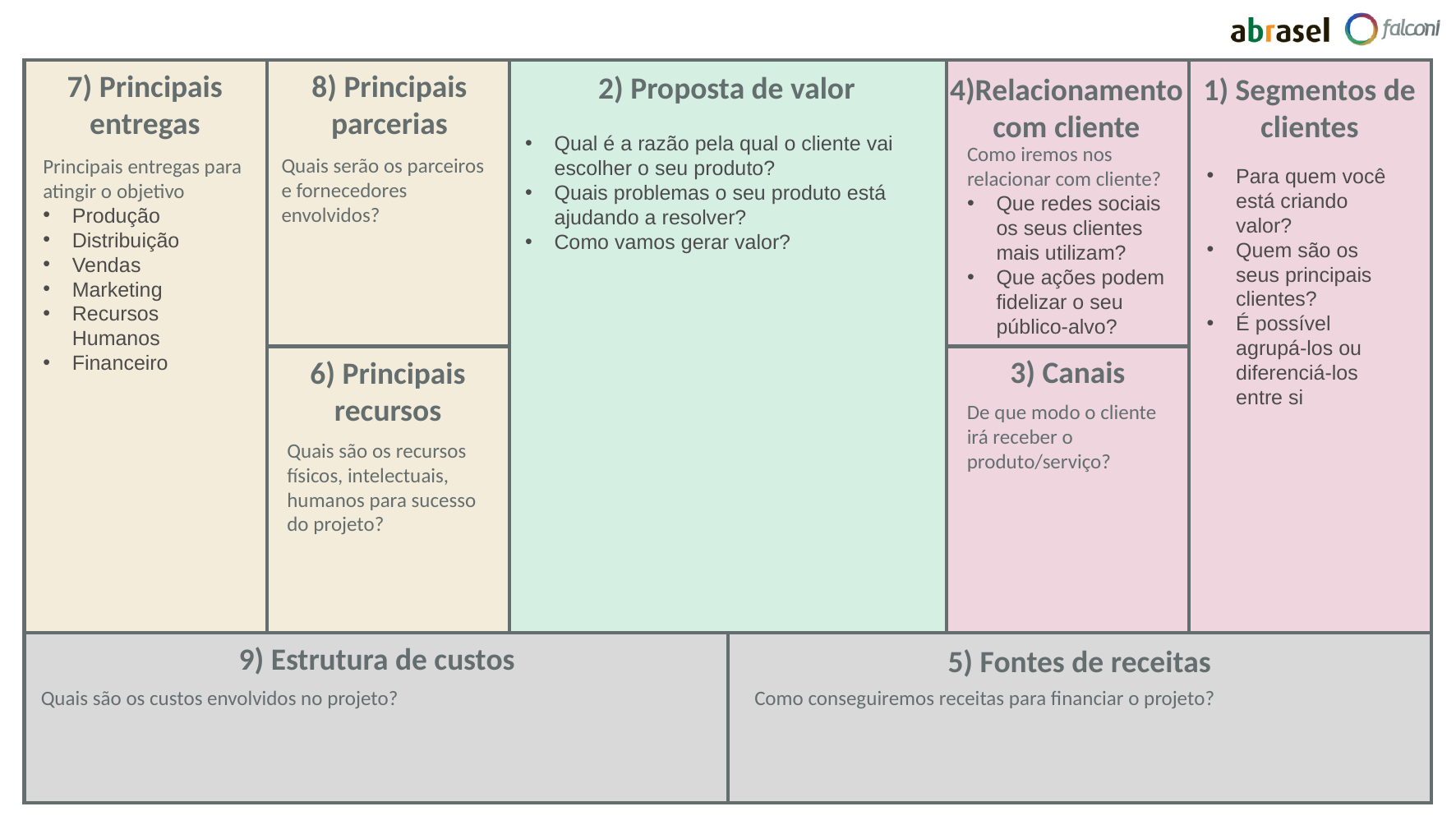

Qual é a razão pela qual o cliente vai escolher o seu produto?
Quais problemas o seu produto está ajudando a resolver?
Como vamos gerar valor?
Como iremos nos relacionar com cliente?
Que redes sociais os seus clientes mais utilizam?
Que ações podem fidelizar o seu público-alvo?

Quais serão os parceiros e fornecedores envolvidos?
Principais entregas para atingir o objetivo
Produção
Distribuição
Vendas
Marketing
Recursos Humanos
Financeiro
Para quem você está criando valor?
Quem são os seus principais clientes?
É possível agrupá-los ou diferenciá-los entre si
De que modo o cliente irá receber o produto/serviço?
Quais são os recursos físicos, intelectuais, humanos para sucesso do projeto?
Como conseguiremos receitas para financiar o projeto?
Quais são os custos envolvidos no projeto?